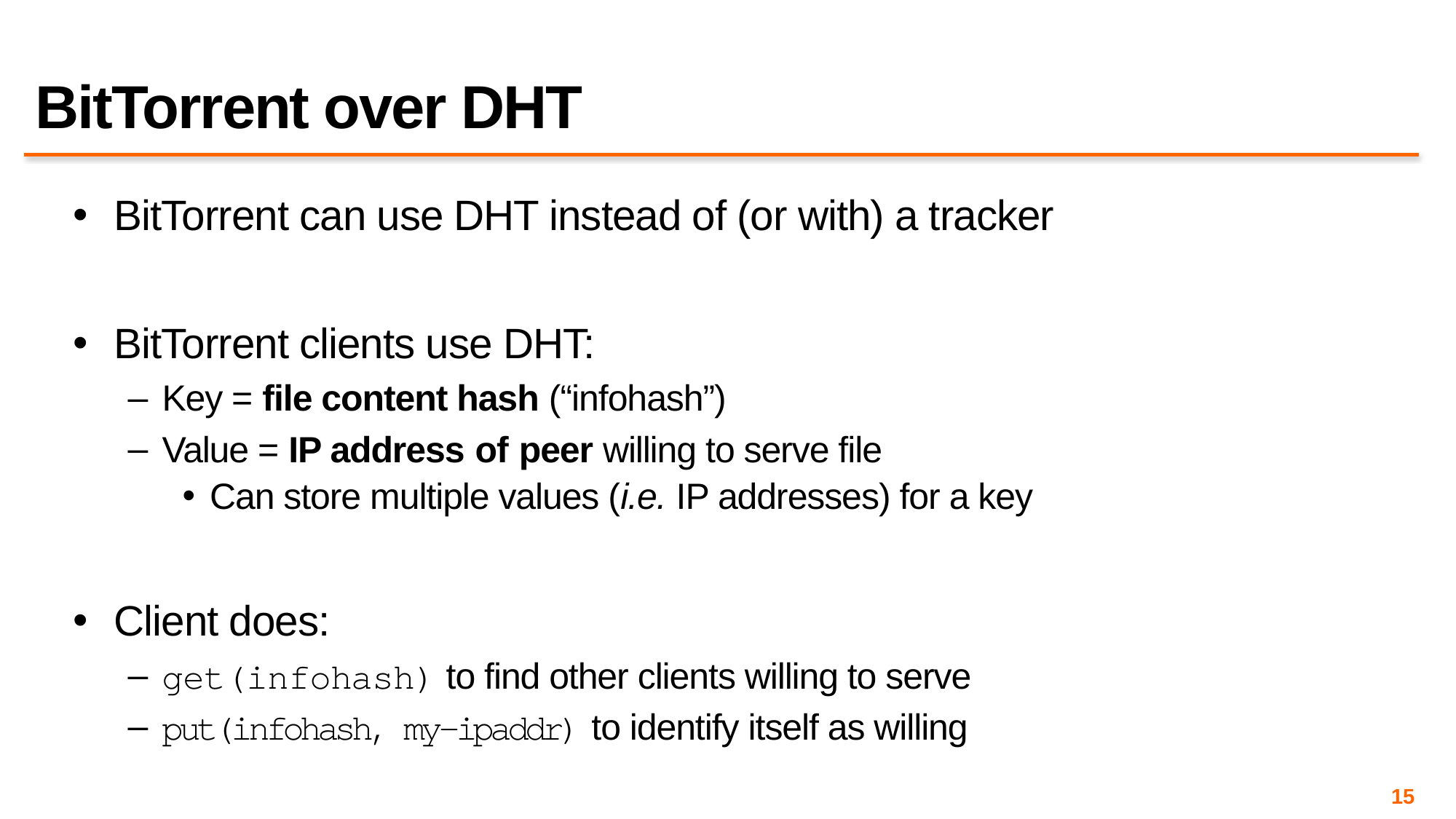

# BitTorrent over DHT
BitTorrent can use DHT instead of (or with) a tracker

BitTorrent clients use DHT:
Key = file content hash (“infohash”)
Value = IP address of peer willing to serve file
Can store multiple values (i.e. IP addresses) for a key

Client does:
get(infohash) to find other clients willing to serve
put(infohash, my-ipaddr) to identify itself as willing

15